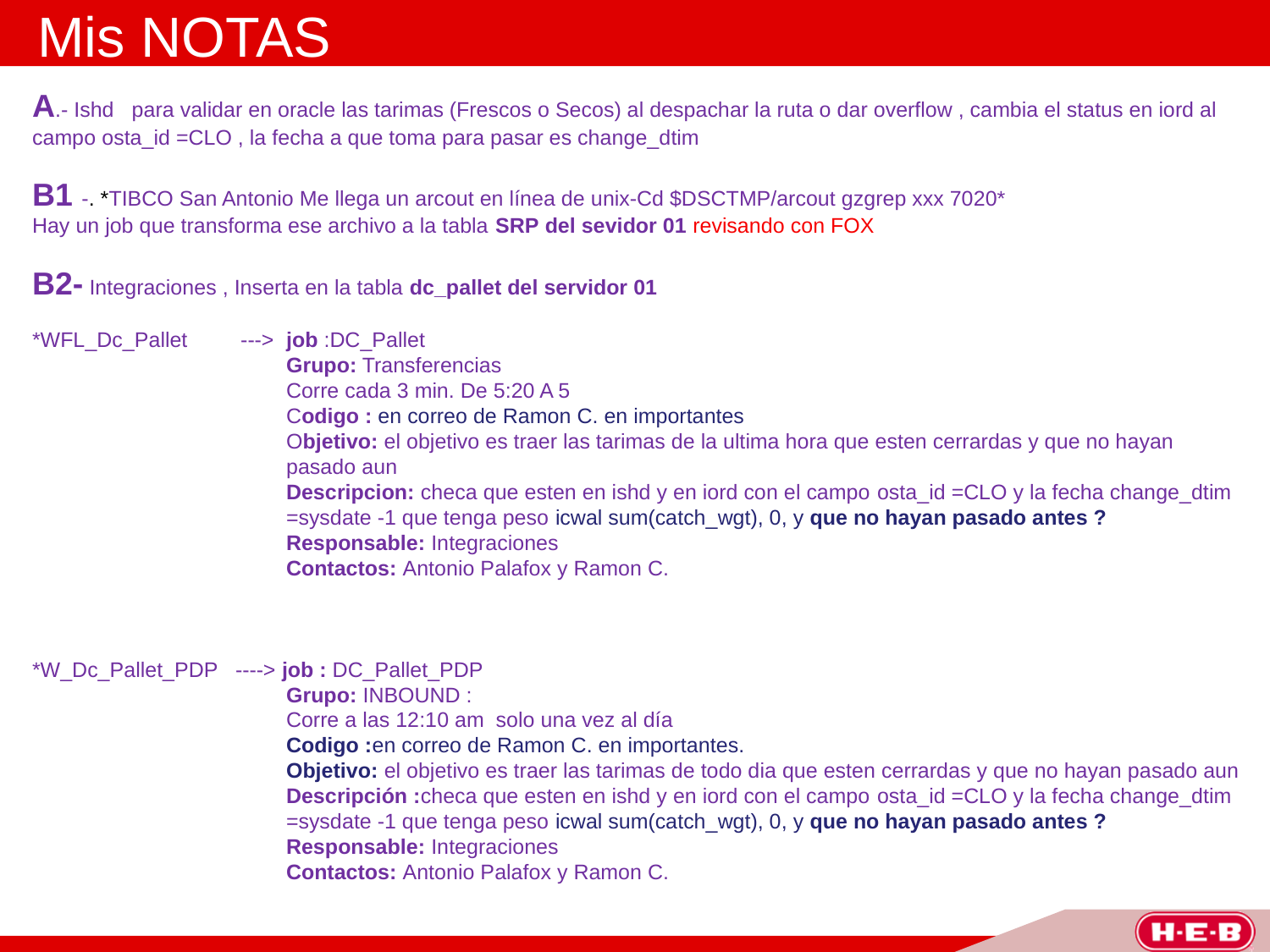

# Mis NOTAS
A.- Ishd   para validar en oracle las tarimas (Frescos o Secos) al despachar la ruta o dar overflow , cambia el status en iord al campo osta_id =CLO , la fecha a que toma para pasar es change_dtim

B1 -. *TIBCO San Antonio Me llega un arcout en línea de unix-Cd $DSCTMP/arcout gzgrep xxx 7020*
Hay un job que transforma ese archivo a la tabla SRP del sevidor 01 revisando con FOX

B2- Integraciones , Inserta en la tabla dc_pallet del servidor 01

*WFL_Dc_Pallet         --->  job :DC_Pallet
		Grupo: Transferencias
		Corre cada 3 min. De 5:20 A 5
		Codigo : en correo de Ramon C. en importantes
		Objetivo: el objetivo es traer las tarimas de la ultima hora que esten cerrardas y que no hayan 		pasado aun
		Descripcion: checa que esten en ishd y en iord con el campo osta_id =CLO y la fecha change_dtim 		=sysdate -1 que tenga peso icwal sum(catch_wgt), 0, y que no hayan pasado antes ?
		Responsable: Integraciones
		Contactos: Antonio Palafox y Ramon C.

*W_Dc_Pallet_PDP   ----> job : DC_Pallet_PDP
		Grupo: INBOUND :
		Corre a las 12:10 am  solo una vez al día
		Codigo :en correo de Ramon C. en importantes.
		Objetivo: el objetivo es traer las tarimas de todo dia que esten cerrardas y que no hayan pasado aun
		Descripción :checa que esten en ishd y en iord con el campo osta_id =CLO y la fecha change_dtim 		=sysdate -1 que tenga peso icwal sum(catch_wgt), 0, y que no hayan pasado antes ?
		Responsable: Integraciones
		Contactos: Antonio Palafox y Ramon C.